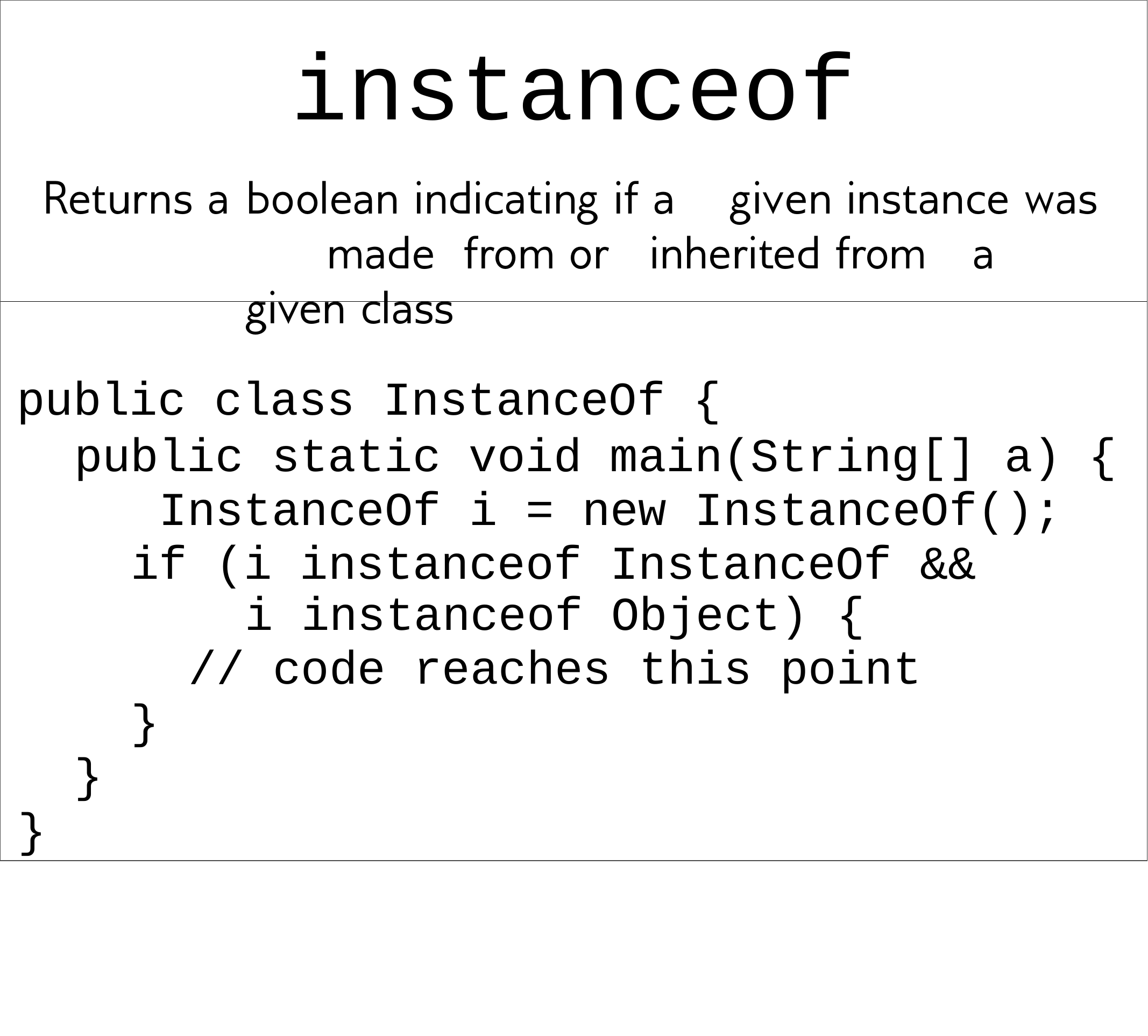

# instanceof
Returns a	boolean indicating if a	given instance was	made  from	or	inherited from	a	given class
public class InstanceOf {
public static void main(String[] a) {  InstanceOf i = new InstanceOf();  if (i instanceof InstanceOf &&
i instanceof Object) {
// code reaches this point
}
}
}